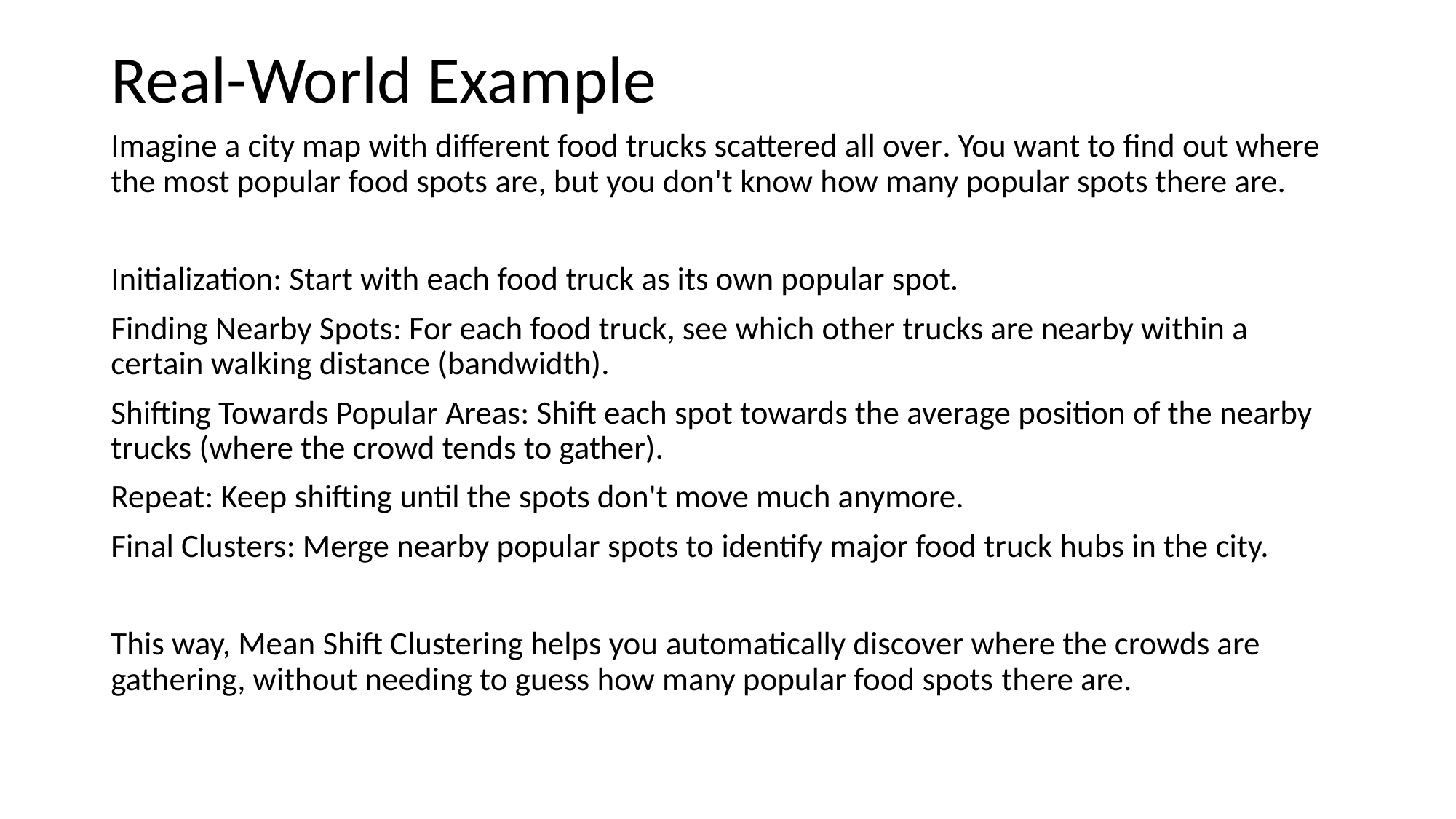

# Real-World Example
Imagine a city map with different food trucks scattered all over. You want to find out where the most popular food spots are, but you don't know how many popular spots there are.

Initialization: Start with each food truck as its own popular spot.
Finding Nearby Spots: For each food truck, see which other trucks are nearby within a certain walking distance (bandwidth).
Shifting Towards Popular Areas: Shift each spot towards the average position of the nearby trucks (where the crowd tends to gather).
Repeat: Keep shifting until the spots don't move much anymore.
Final Clusters: Merge nearby popular spots to identify major food truck hubs in the city.

This way, Mean Shift Clustering helps you automatically discover where the crowds are gathering, without needing to guess how many popular food spots there are.